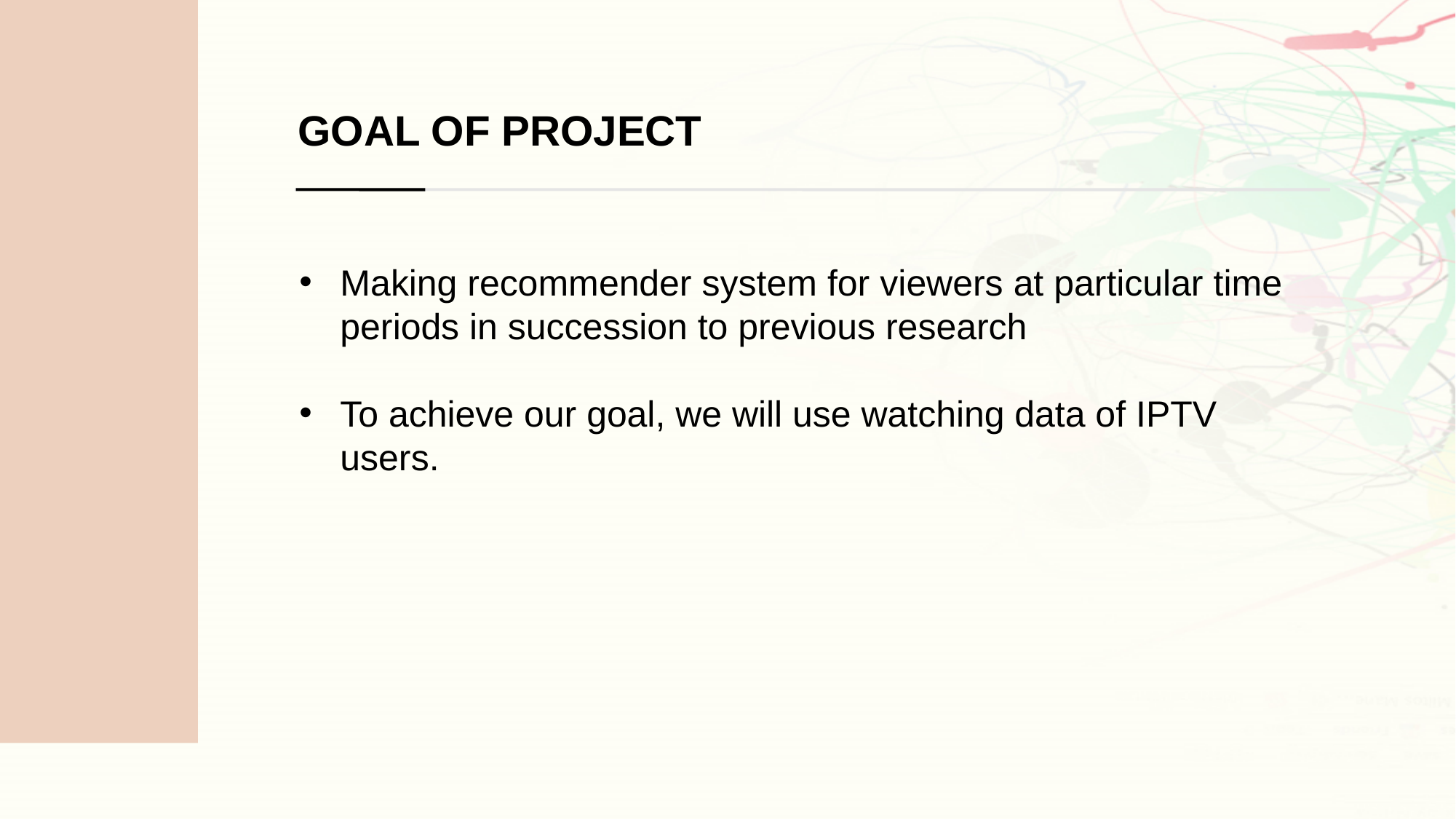

GOAL OF PROJECT

Making recommender system for viewers at particular time periods in succession to previous research

To achieve our goal, we will use watching data of IPTV users.